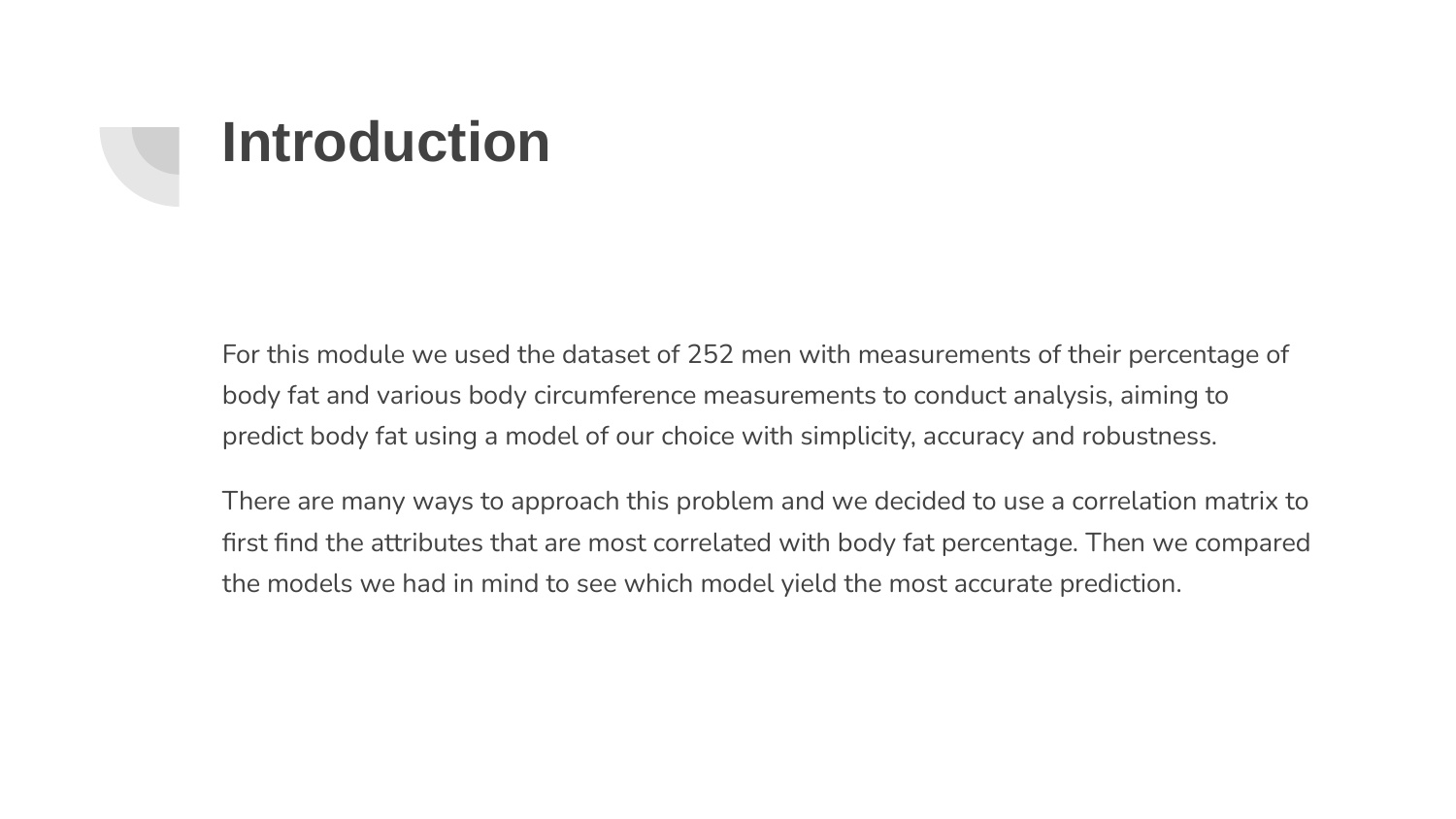

# Introduction
For this module we used the dataset of 252 men with measurements of their percentage of body fat and various body circumference measurements to conduct analysis, aiming to predict body fat using a model of our choice with simplicity, accuracy and robustness.
There are many ways to approach this problem and we decided to use a correlation matrix to first find the attributes that are most correlated with body fat percentage. Then we compared the models we had in mind to see which model yield the most accurate prediction.